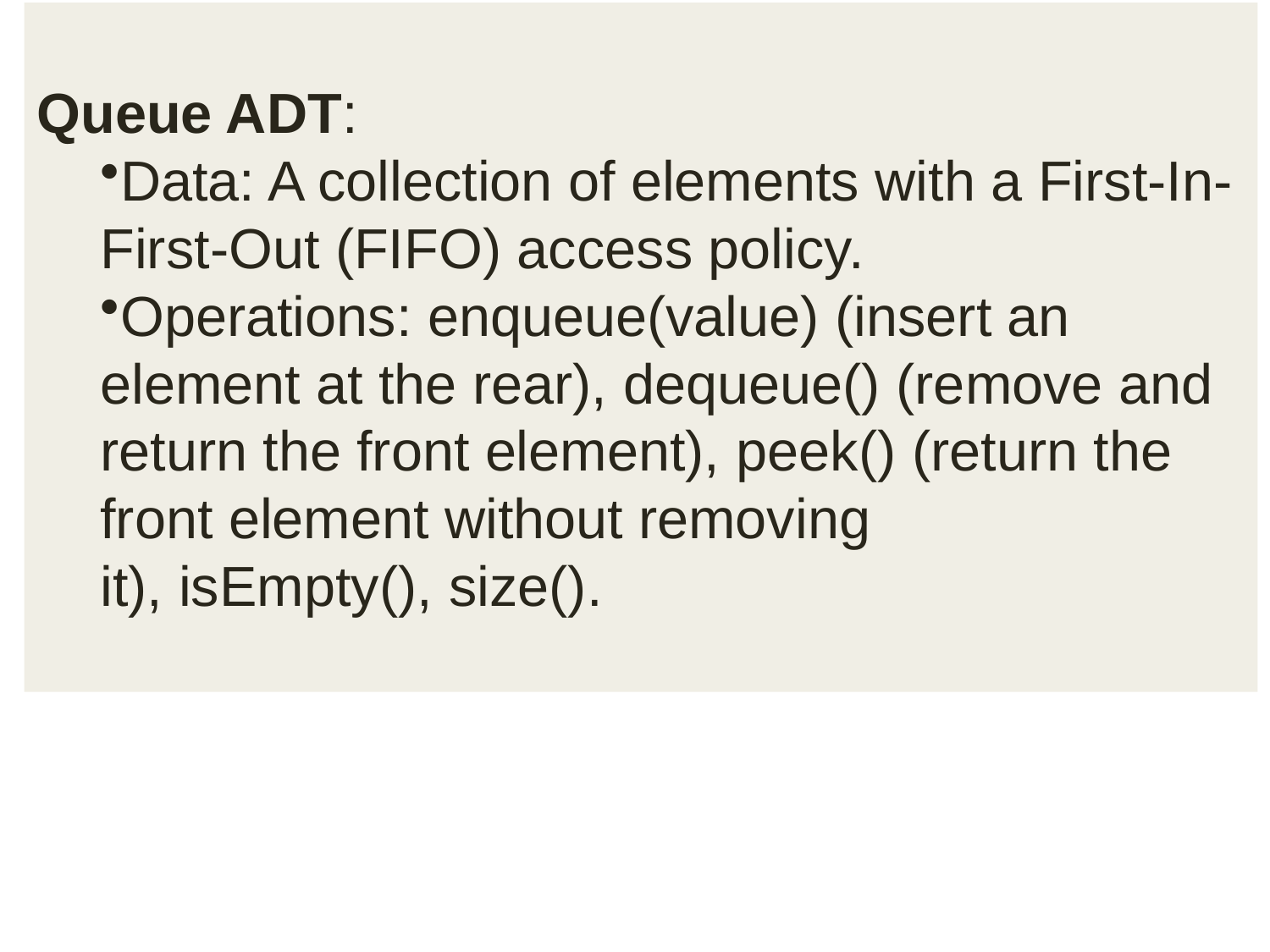

Queue ADT:
Data: A collection of elements with a First-In-First-Out (FIFO) access policy.
Operations: enqueue(value) (insert an element at the rear), dequeue() (remove and return the front element), peek() (return the front element without removing it), isEmpty(), size().